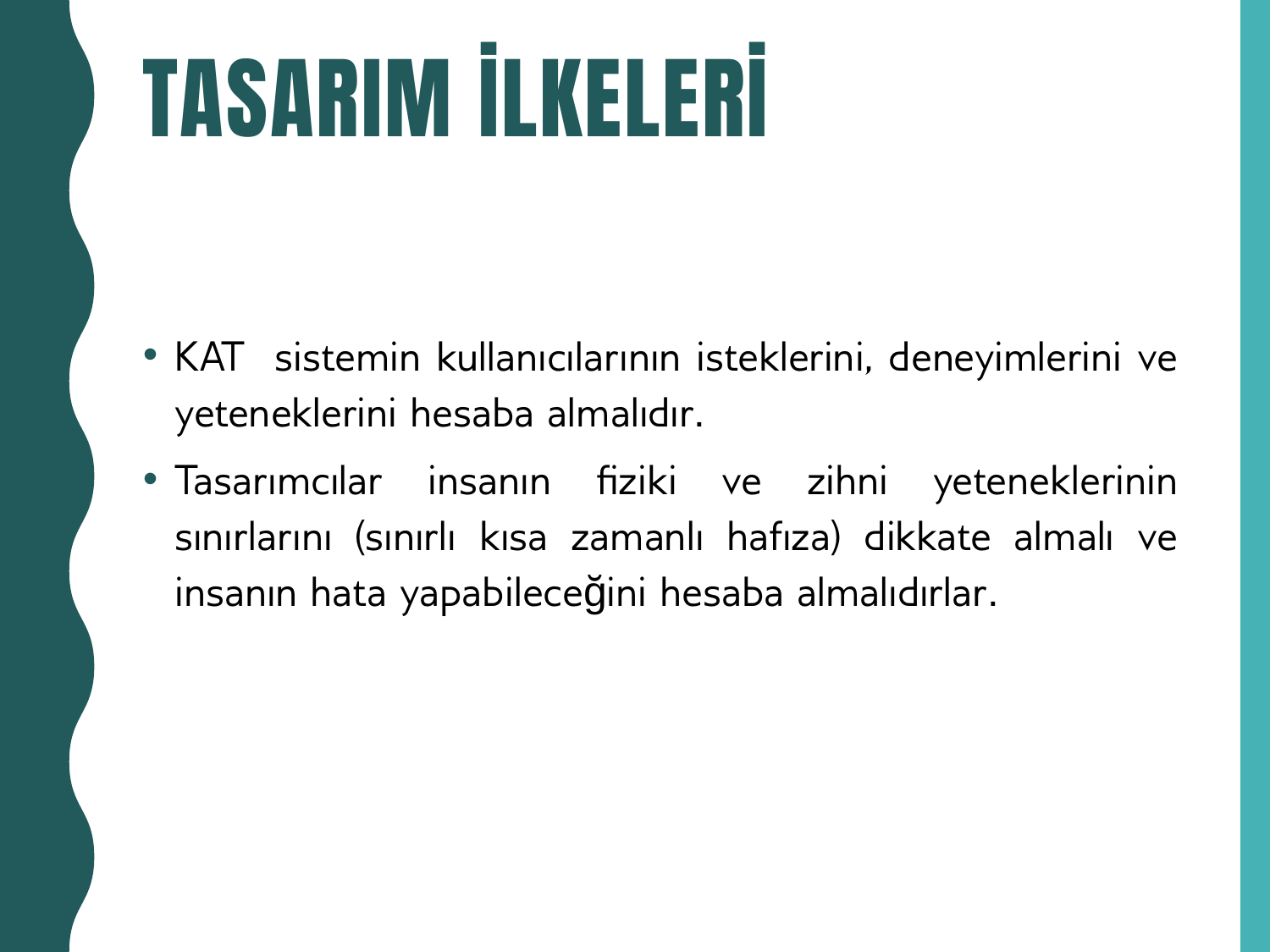

# Tasarım ilkeleri
KAT  sistemin kullanıcılarının isteklerini, deneyimlerini ve yeteneklerini hesaba almalıdır.
Tasarımcılar insanın fiziki ve zihni yeteneklerinin sınırlarını (sınırlı kısa zamanlı hafıza) dikkate almalı ve insanın hata yapabileceğini hesaba almalıdırlar.